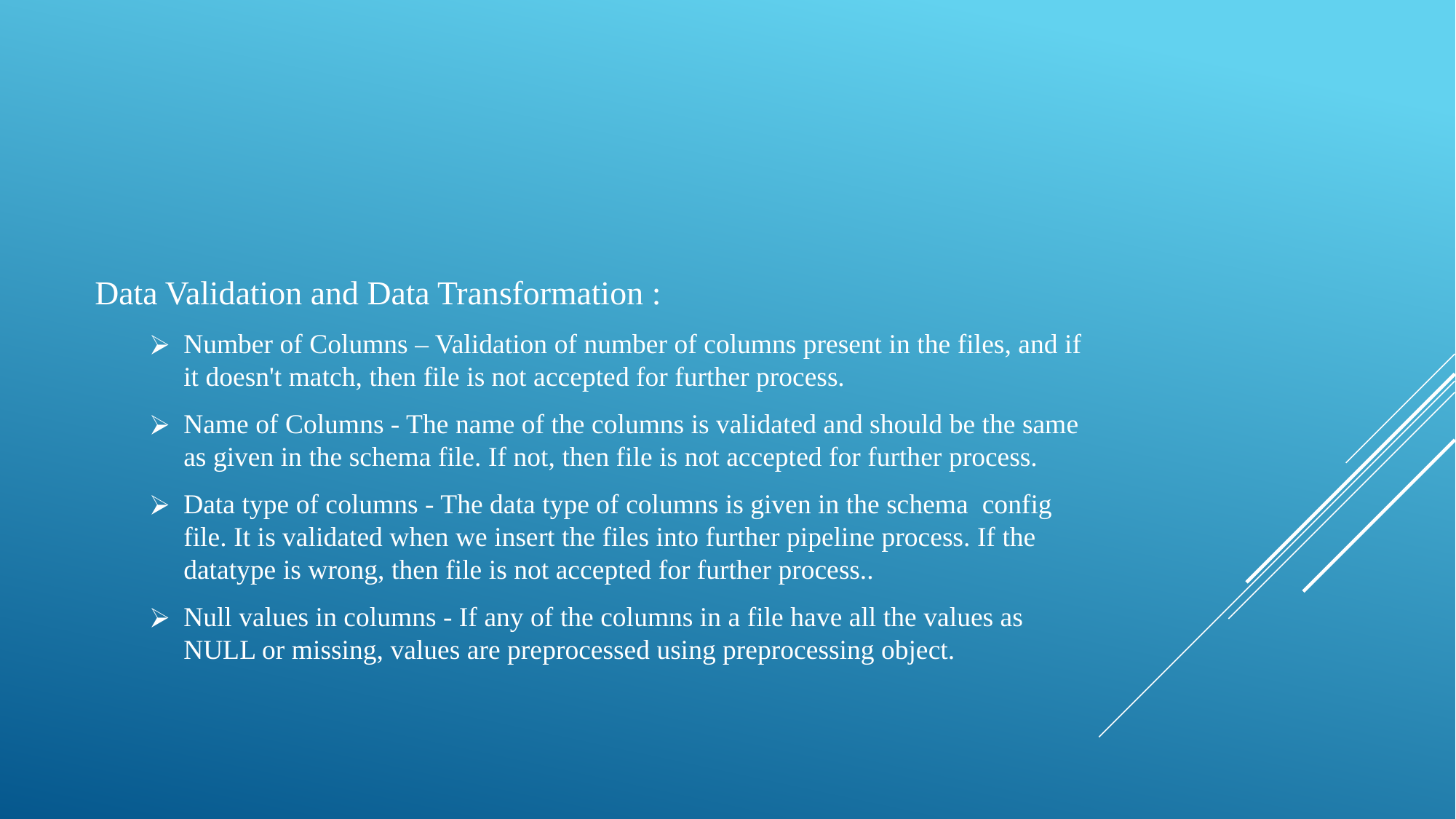

Data Validation and Data Transformation :
Number of Columns – Validation of number of columns present in the files, and if it doesn't match, then file is not accepted for further process.
Name of Columns - The name of the columns is validated and should be the same as given in the schema file. If not, then file is not accepted for further process.
Data type of columns - The data type of columns is given in the schema  config file. It is validated when we insert the files into further pipeline process. If the datatype is wrong, then file is not accepted for further process..
Null values in columns - If any of the columns in a file have all the values as NULL or missing, values are preprocessed using preprocessing object.